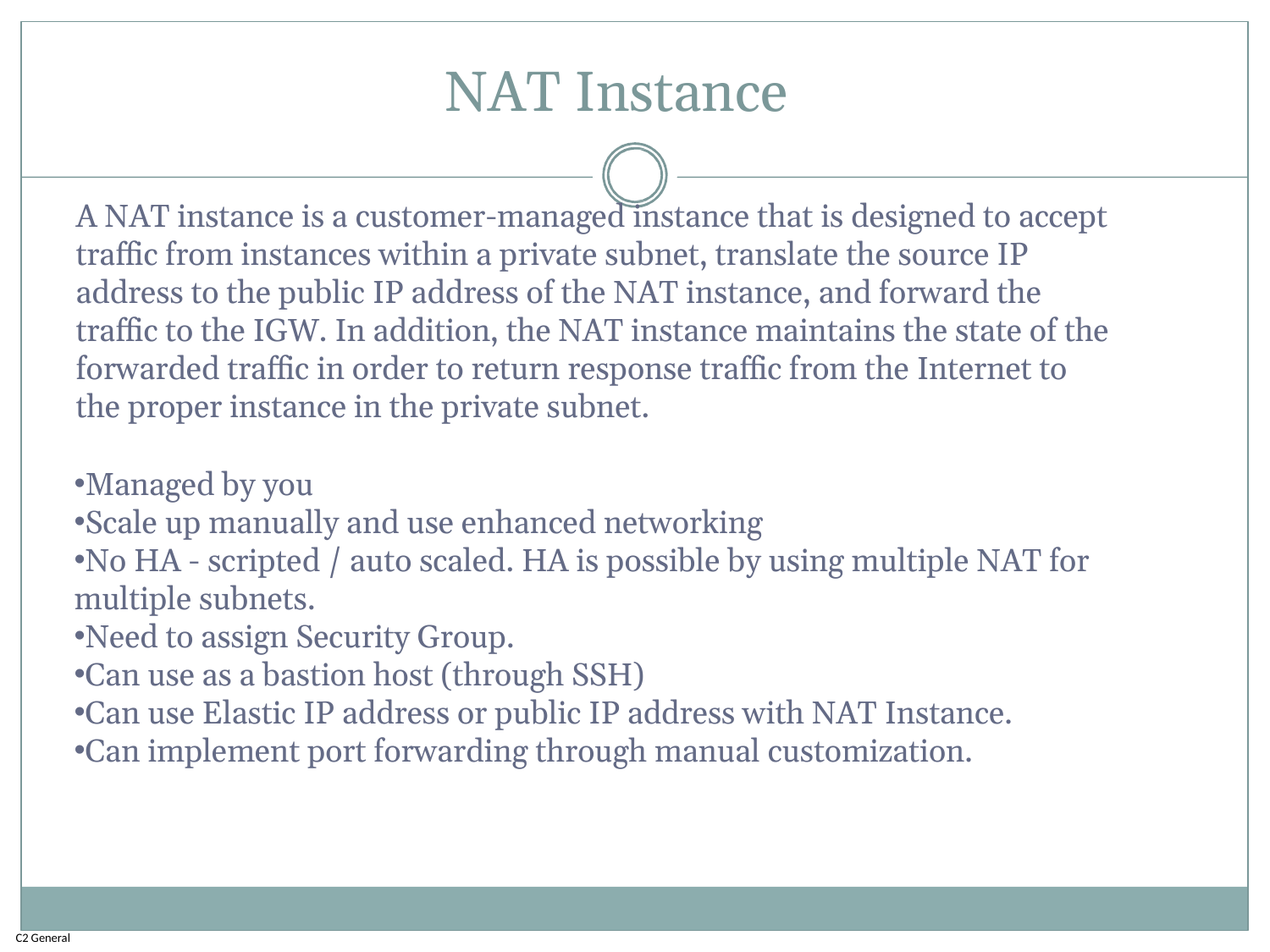

# NAT Instance
A NAT instance is a customer-managed instance that is designed to accept traffic from instances within a private subnet, translate the source IP address to the public IP address of the NAT instance, and forward the traffic to the IGW. In addition, the NAT instance maintains the state of the forwarded traffic in order to return response traffic from the Internet to the proper instance in the private subnet.

Managed by you
Scale up manually and use enhanced networking
No HA - scripted / auto scaled. HA is possible by using multiple NAT for multiple subnets.
Need to assign Security Group.
Can use as a bastion host (through SSH)
Can use Elastic IP address or public IP address with NAT Instance.
Can implement port forwarding through manual customization.